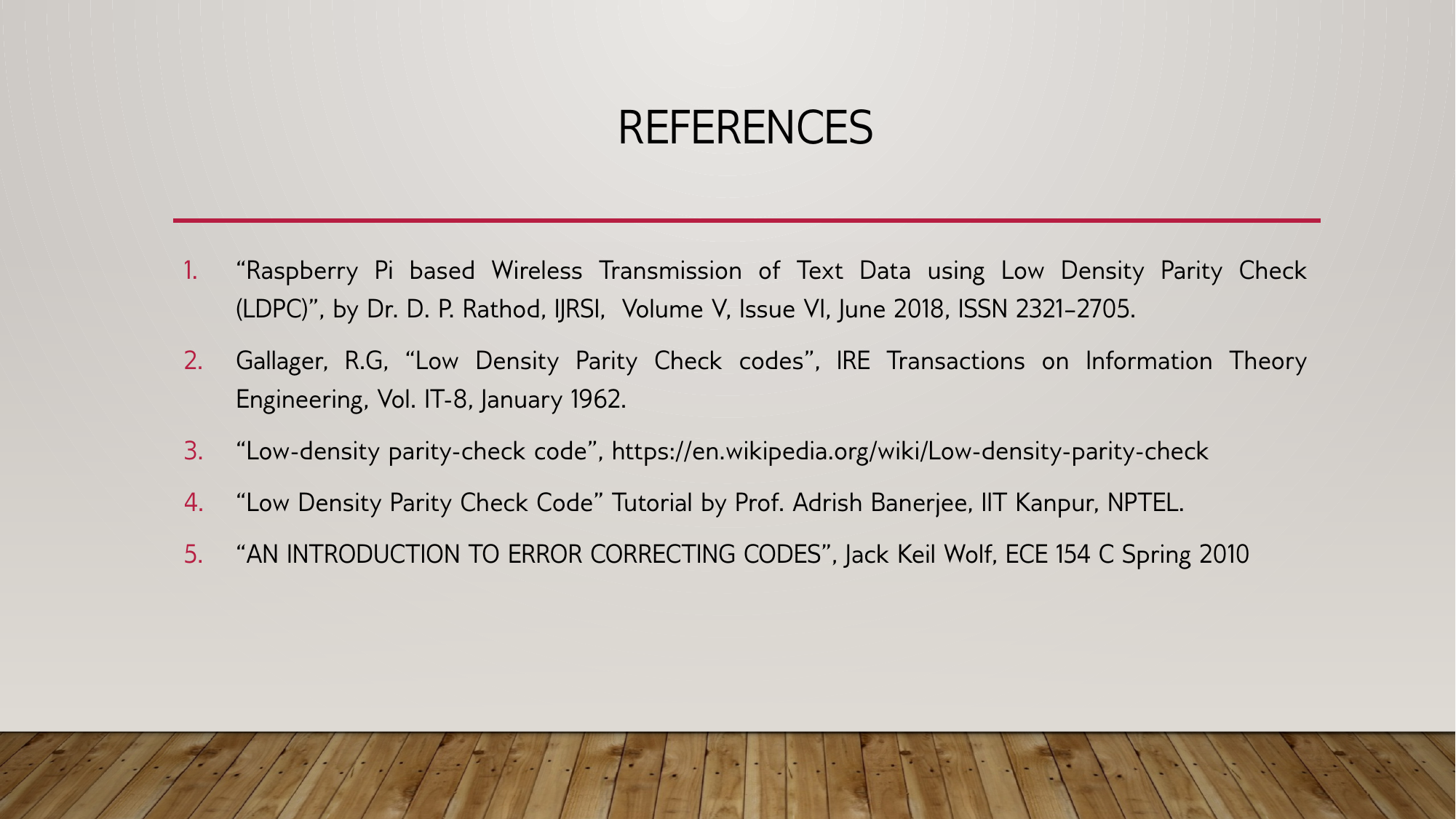

# REFERENCES
“Raspberry Pi based Wireless Transmission of Text Data using Low Density Parity Check (LDPC)”, by Dr. D. P. Rathod, IJRSI,  Volume V, Issue VI, June 2018, ISSN 2321–2705.
Gallager, R.G, “Low Density Parity Check codes”, IRE Transactions on Information Theory Engineering, Vol. IT-8, January 1962.
“Low-density parity-check code”, https://en.wikipedia.org/wiki/Low-density-parity-check
“Low Density Parity Check Code” Tutorial by Prof. Adrish Banerjee, IIT Kanpur, NPTEL.
“AN INTRODUCTION TO ERROR CORRECTING CODES”, Jack Keil Wolf, ECE 154 C Spring 2010